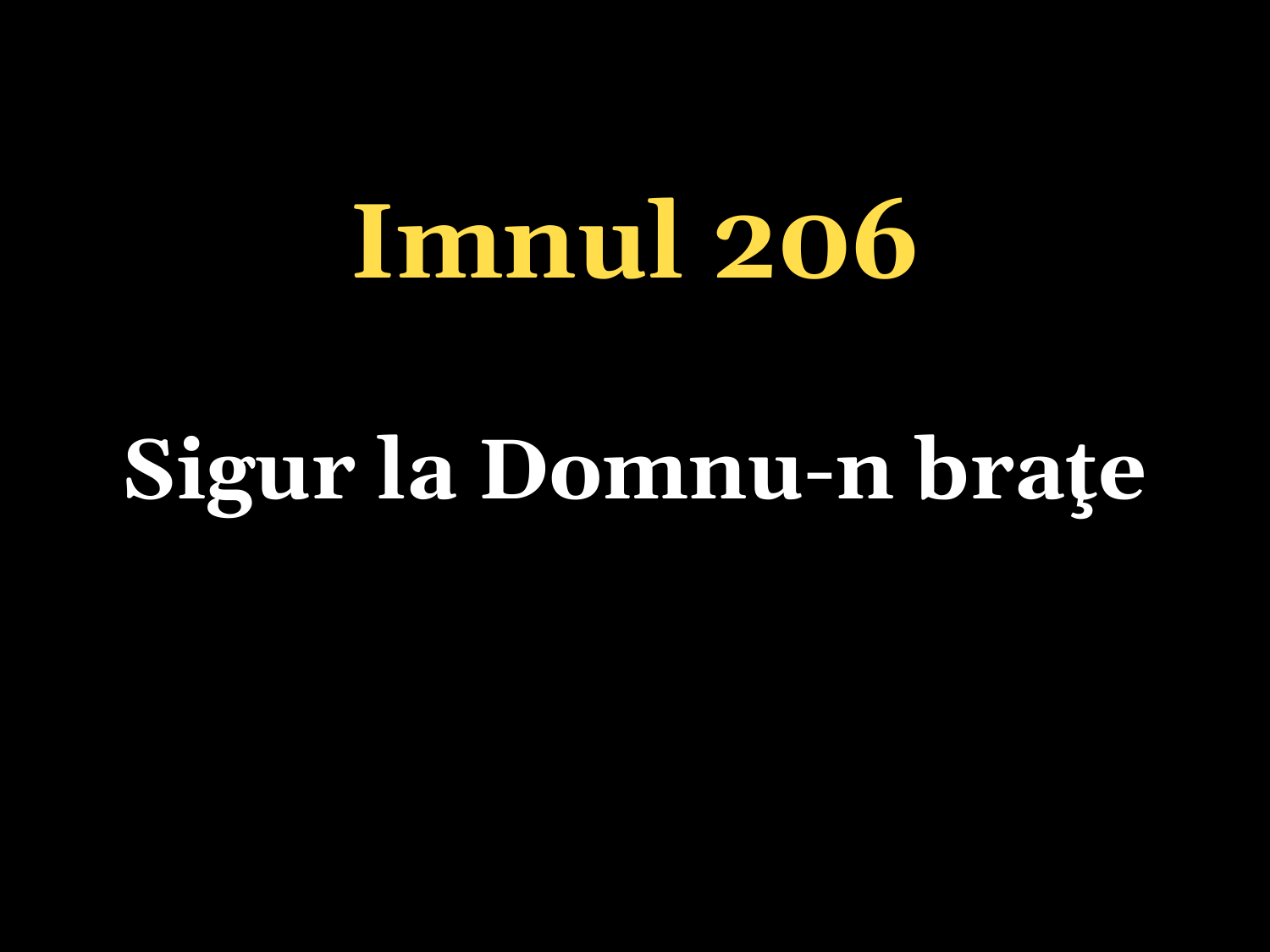

Imnul 206

Sigur la Domnu-n braţe
131/920